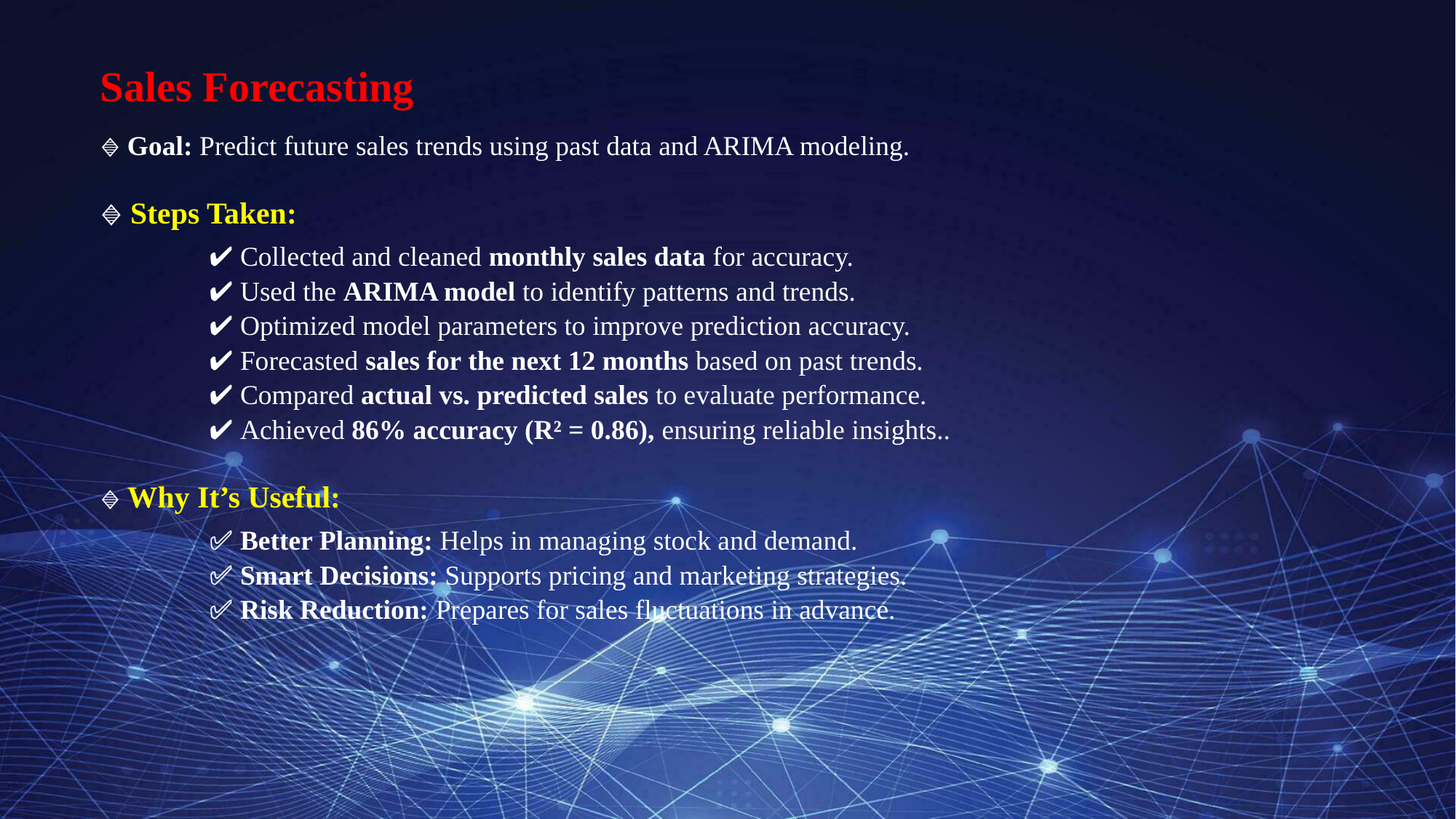

Sales Forecasting

🔹 Goal: Predict future sales trends using past data and ARIMA modeling.

🔹 Steps Taken:
	✔ Collected and cleaned monthly sales data for accuracy.
	✔ Used the ARIMA model to identify patterns and trends.
	✔ Optimized model parameters to improve prediction accuracy.
	✔ Forecasted sales for the next 12 months based on past trends.
	✔ Compared actual vs. predicted sales to evaluate performance.
	✔ Achieved 86% accuracy (R² = 0.86), ensuring reliable insights..

🔹 Why It’s Useful:
	✅ Better Planning: Helps in managing stock and demand.
	✅ Smart Decisions: Supports pricing and marketing strategies.
	✅ Risk Reduction: Prepares for sales fluctuations in advance.